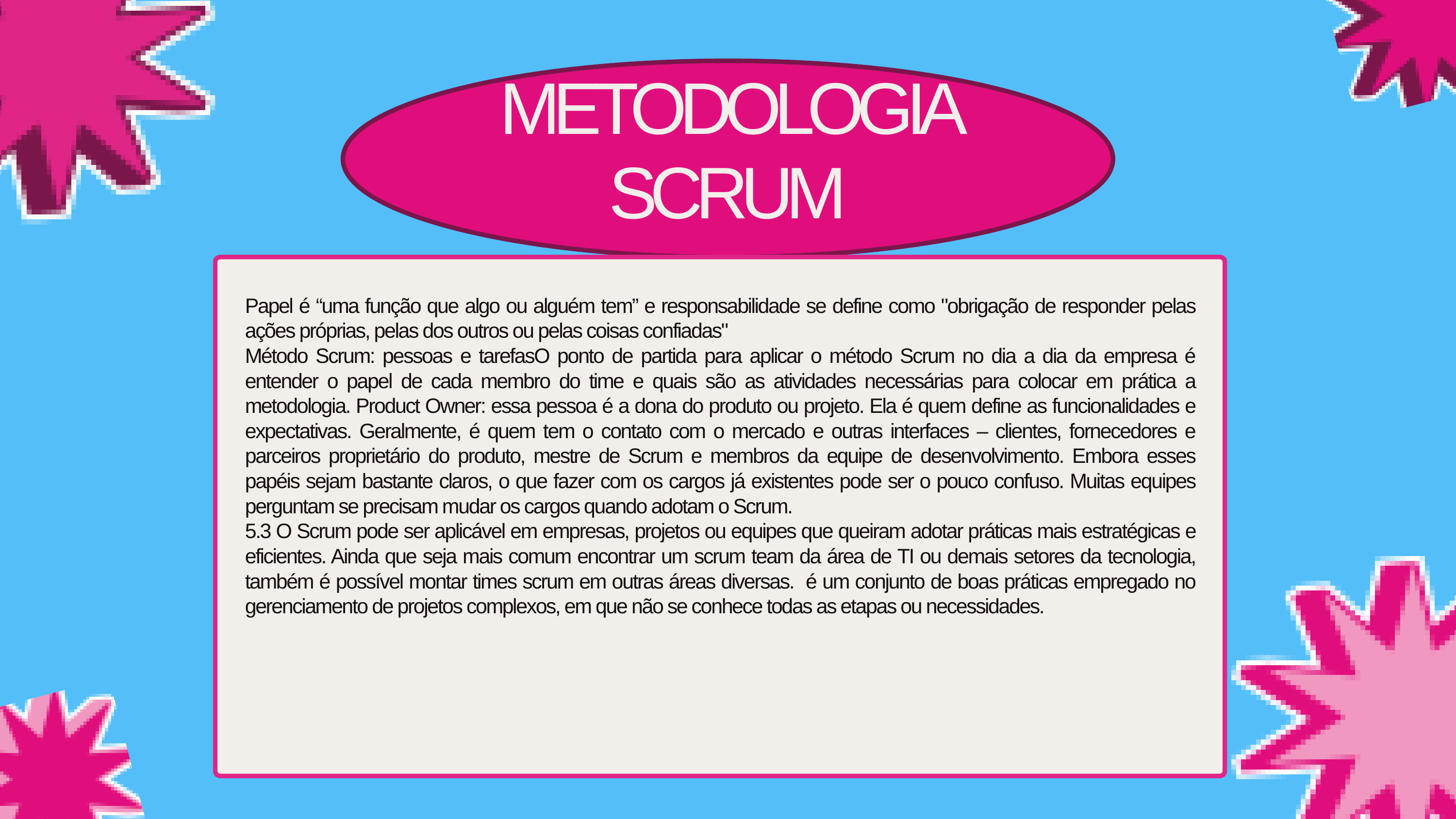

METODOLOGIA SCRUM

Papel é “uma função que algo ou alguém tem” e responsabilidade se define como "obrigação de responder pelas ações próprias, pelas dos outros ou pelas coisas confiadas"
Método Scrum: pessoas e tarefasO ponto de partida para aplicar o método Scrum no dia a dia da empresa é entender o papel de cada membro do time e quais são as atividades necessárias para colocar em prática a metodologia. Product Owner: essa pessoa é a dona do produto ou projeto. Ela é quem define as funcionalidades e expectativas. Geralmente, é quem tem o contato com o mercado e outras interfaces – clientes, fornecedores e parceiros proprietário do produto, mestre de Scrum e membros da equipe de desenvolvimento. Embora esses papéis sejam bastante claros, o que fazer com os cargos já existentes pode ser o pouco confuso. Muitas equipes perguntam se precisam mudar os cargos quando adotam o Scrum.
5.3 O Scrum pode ser aplicável em empresas, projetos ou equipes que queiram adotar práticas mais estratégicas e eficientes. Ainda que seja mais comum encontrar um scrum team da área de TI ou demais setores da tecnologia, também é possível montar times scrum em outras áreas diversas.  é um conjunto de boas práticas empregado no gerenciamento de projetos complexos, em que não se conhece todas as etapas ou necessidades.